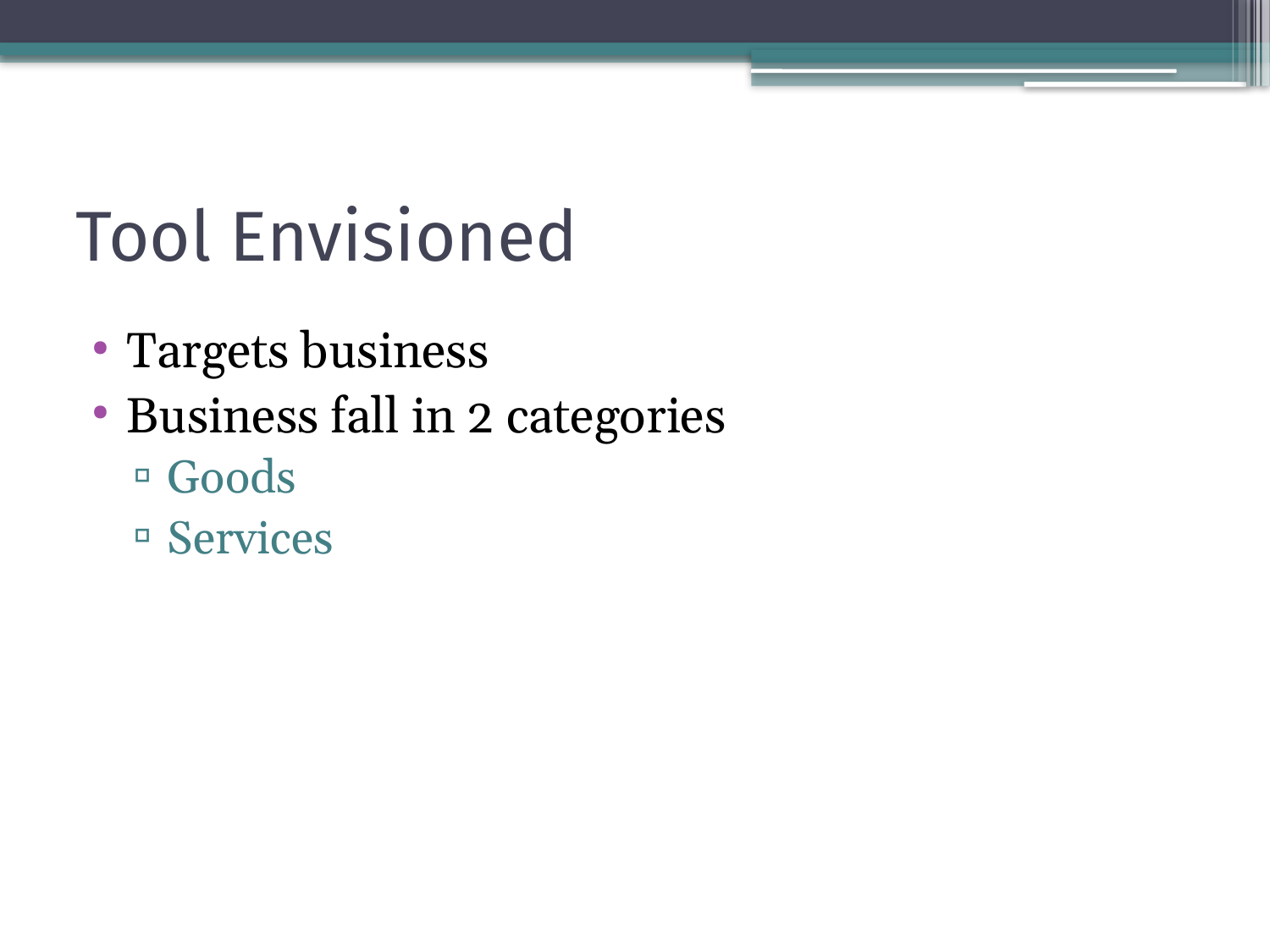

# Tool Envisioned
Targets business
Business fall in 2 categories
Goods
Services